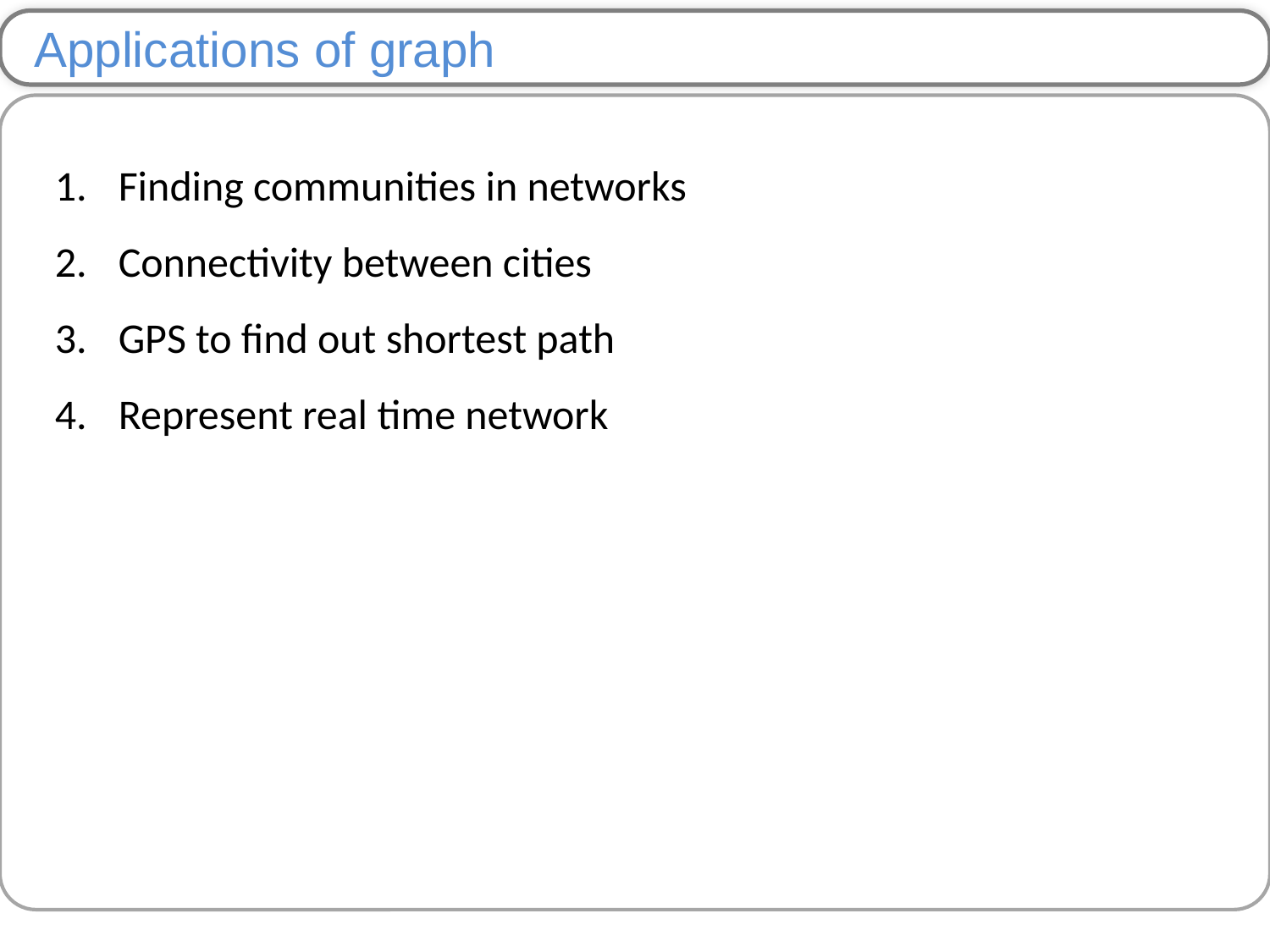

Applications of graph

Finding communities in networks
Connectivity between cities
GPS to find out shortest path
Represent real time network